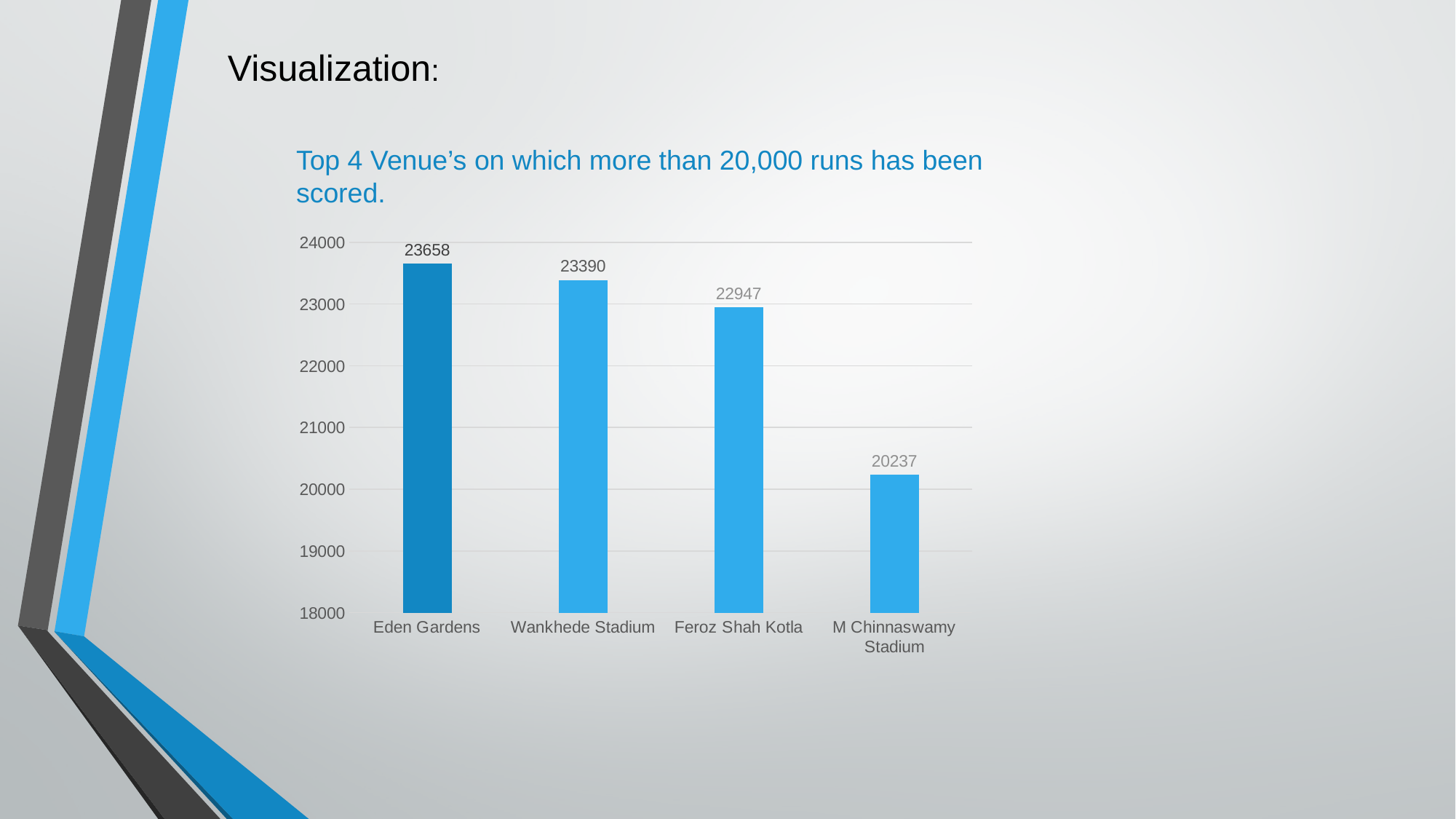

Visualization:
Top 4 Venue’s on which more than 20,000 runs has been scored.

### Chart

| Category |  |
|---|---|
| Eden Gardens | 23658.0 |
| Wankhede Stadium | 23390.0 |
| Feroz Shah Kotla | 22947.0 |
| M Chinnaswamy Stadium | 20237.0 |